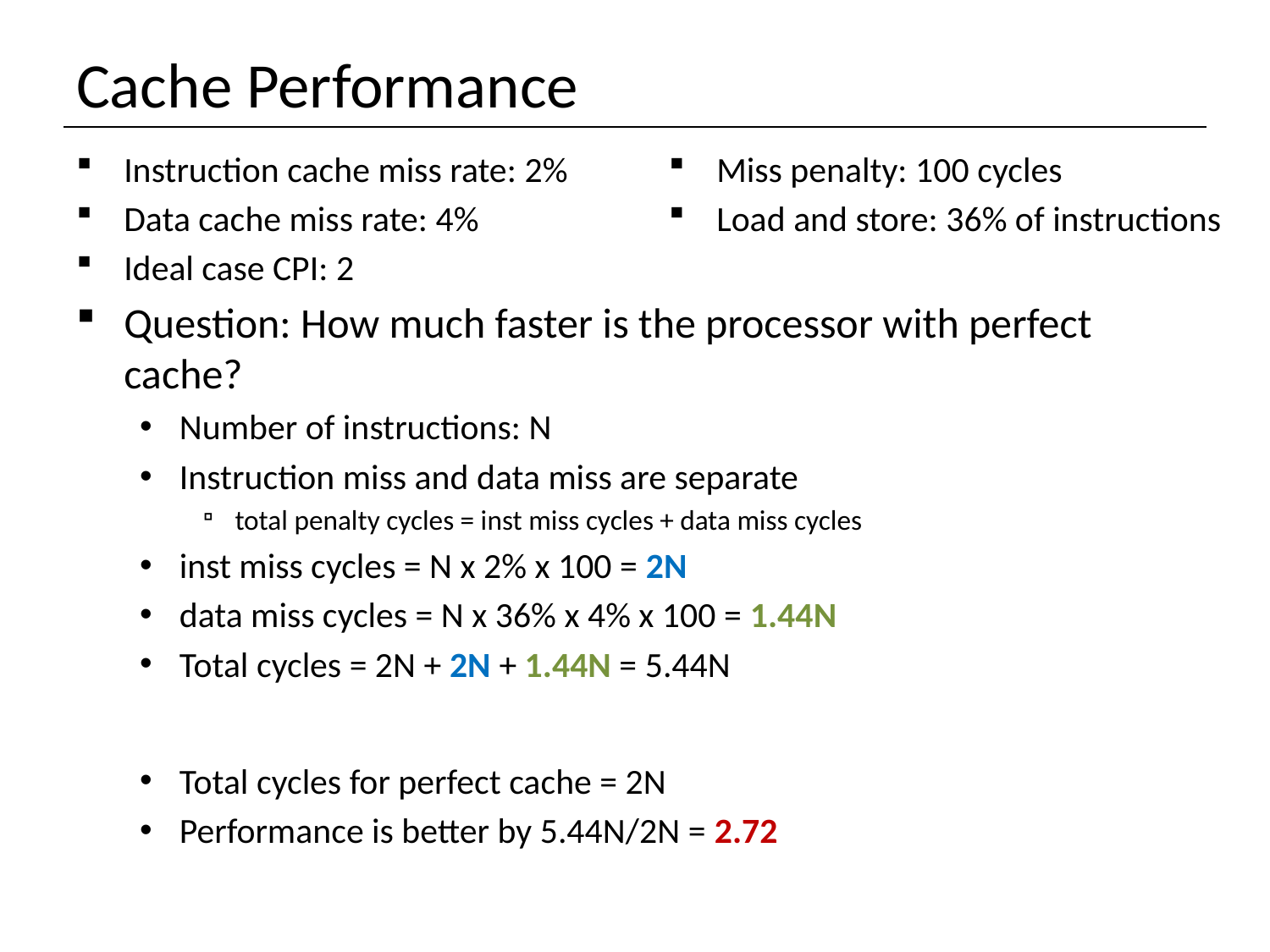

# Cache Performance
Instruction cache miss rate: 2%
Data cache miss rate: 4%
Ideal case CPI: 2
Question: How much faster is the processor with perfect cache?
Number of instructions: N
Instruction miss and data miss are separate
total penalty cycles = inst miss cycles + data miss cycles
inst miss cycles = N x 2% x 100 = 2N
data miss cycles = N x 36% x 4% x 100 = 1.44N
Total cycles = 2N + 2N + 1.44N = 5.44N

Total cycles for perfect cache = 2N
Performance is better by 5.44N/2N = 2.72
Miss penalty: 100 cycles
Load and store: 36% of instructions